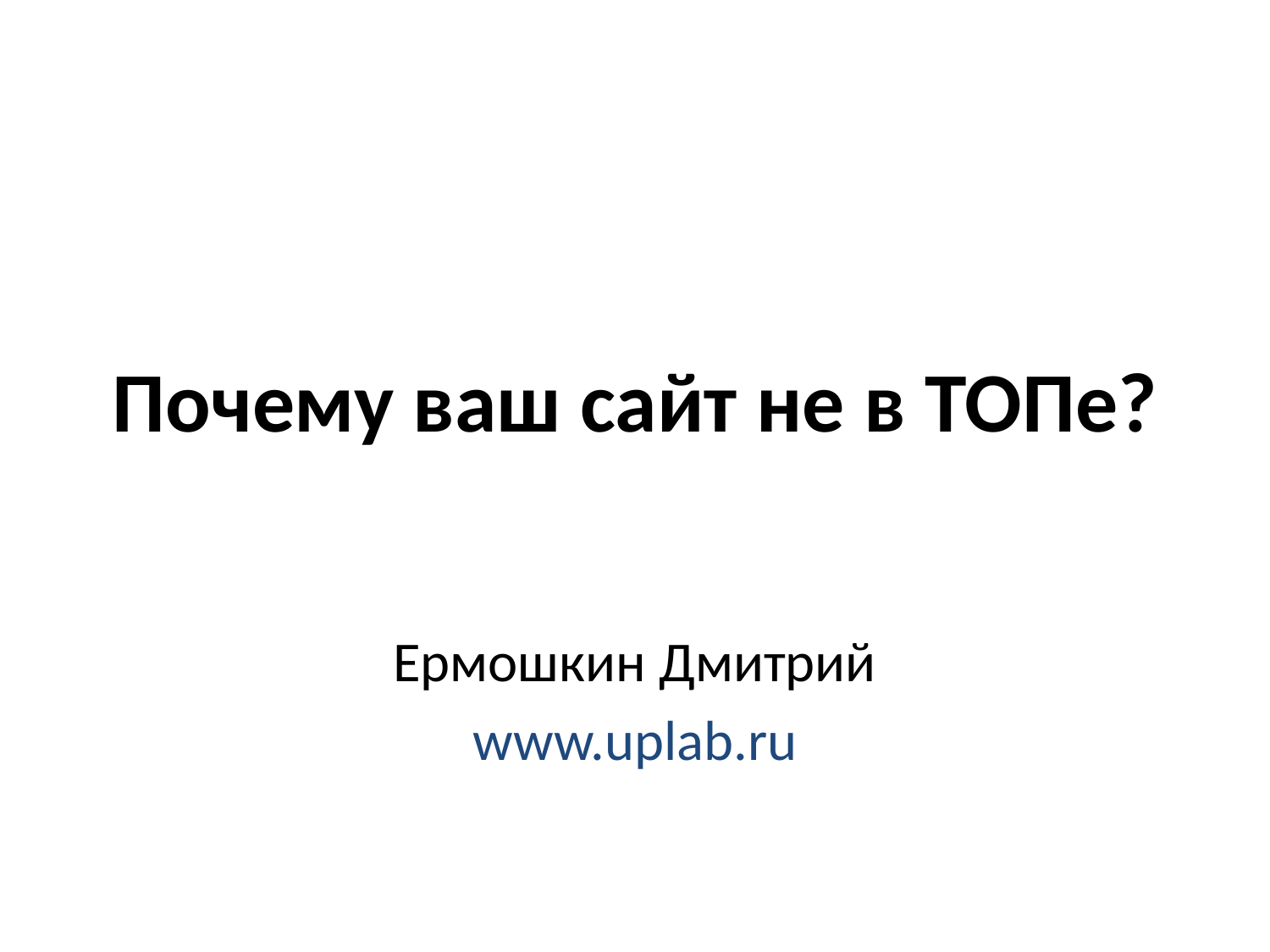

# Почему ваш сайт не в ТОПе?

Ермошкин Дмитрий
www.uplab.ru